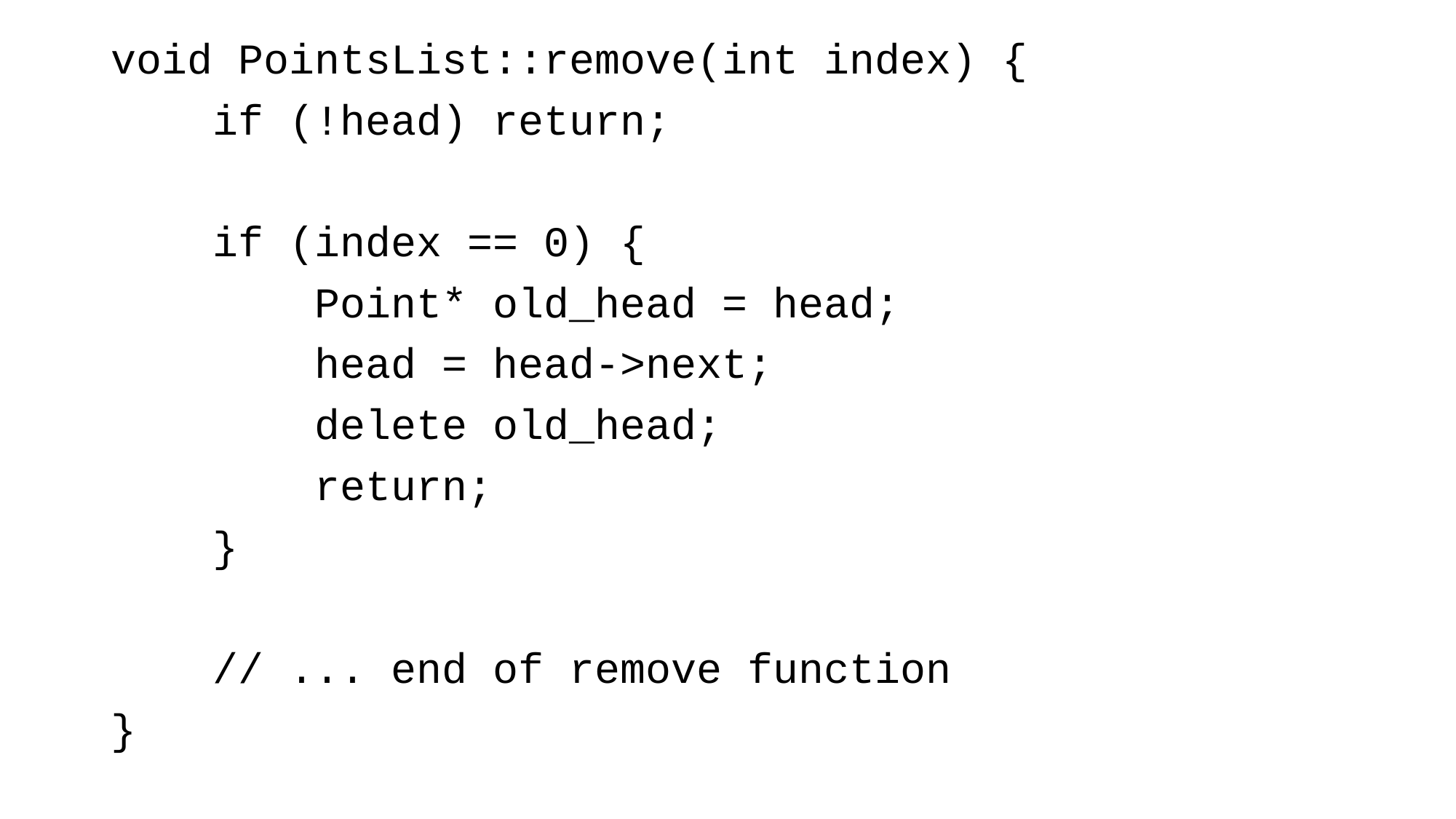

void PointsList::remove(int index) {
    if (!head) return;

    if (index == 0) {
        Point* old_head = head;
        head = head->next;
        delete old_head;
        return;
    }

    // ... end of remove function
}